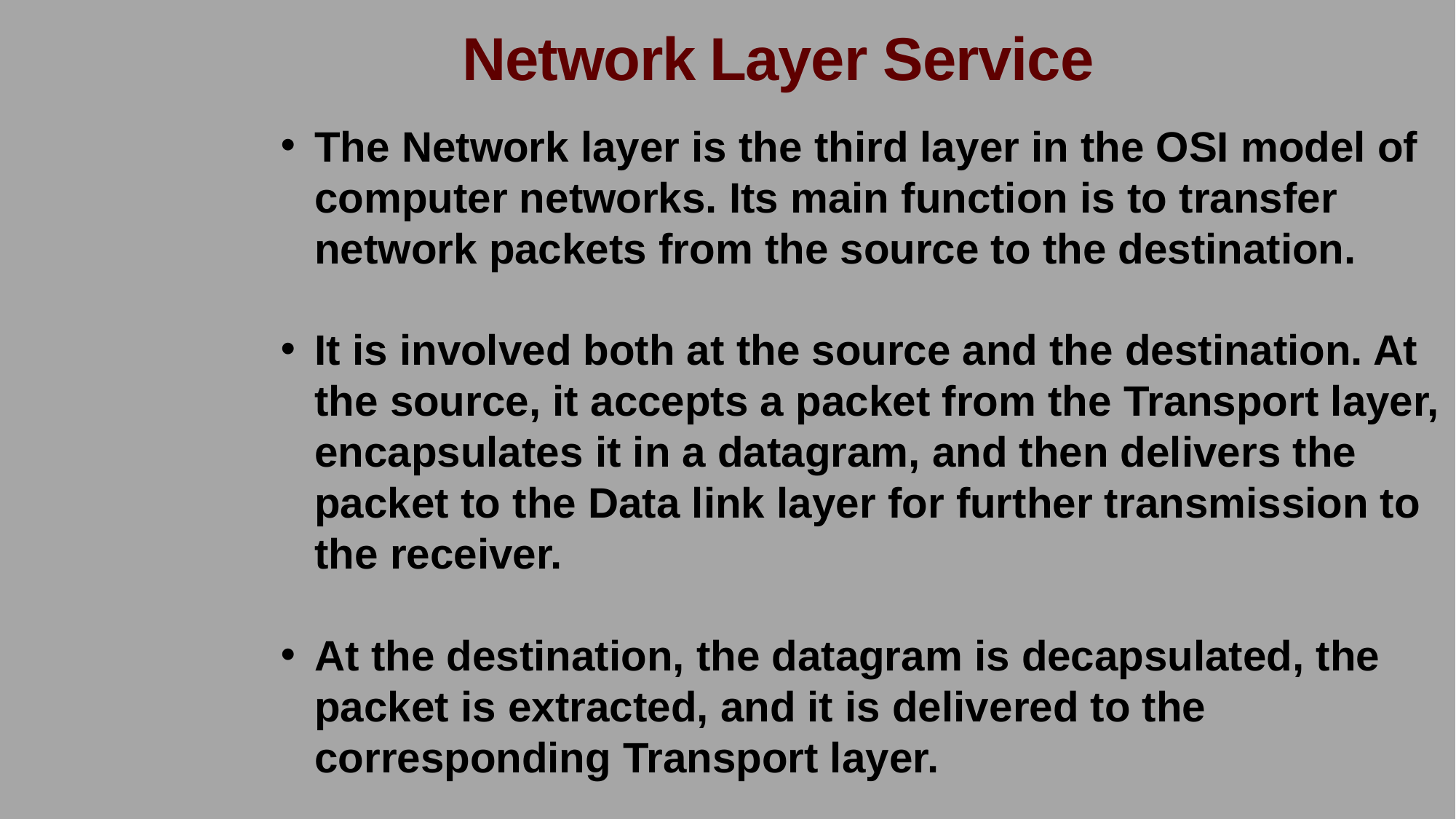

Network Layer Service
The Network layer is the third layer in the OSI model of computer networks. Its main function is to transfer network packets from the source to the destination.

It is involved both at the source and the destination. At the source, it accepts a packet from the Transport layer, encapsulates it in a datagram, and then delivers the packet to the Data link layer for further transmission to the receiver.

At the destination, the datagram is decapsulated, the packet is extracted, and it is delivered to the corresponding Transport layer.